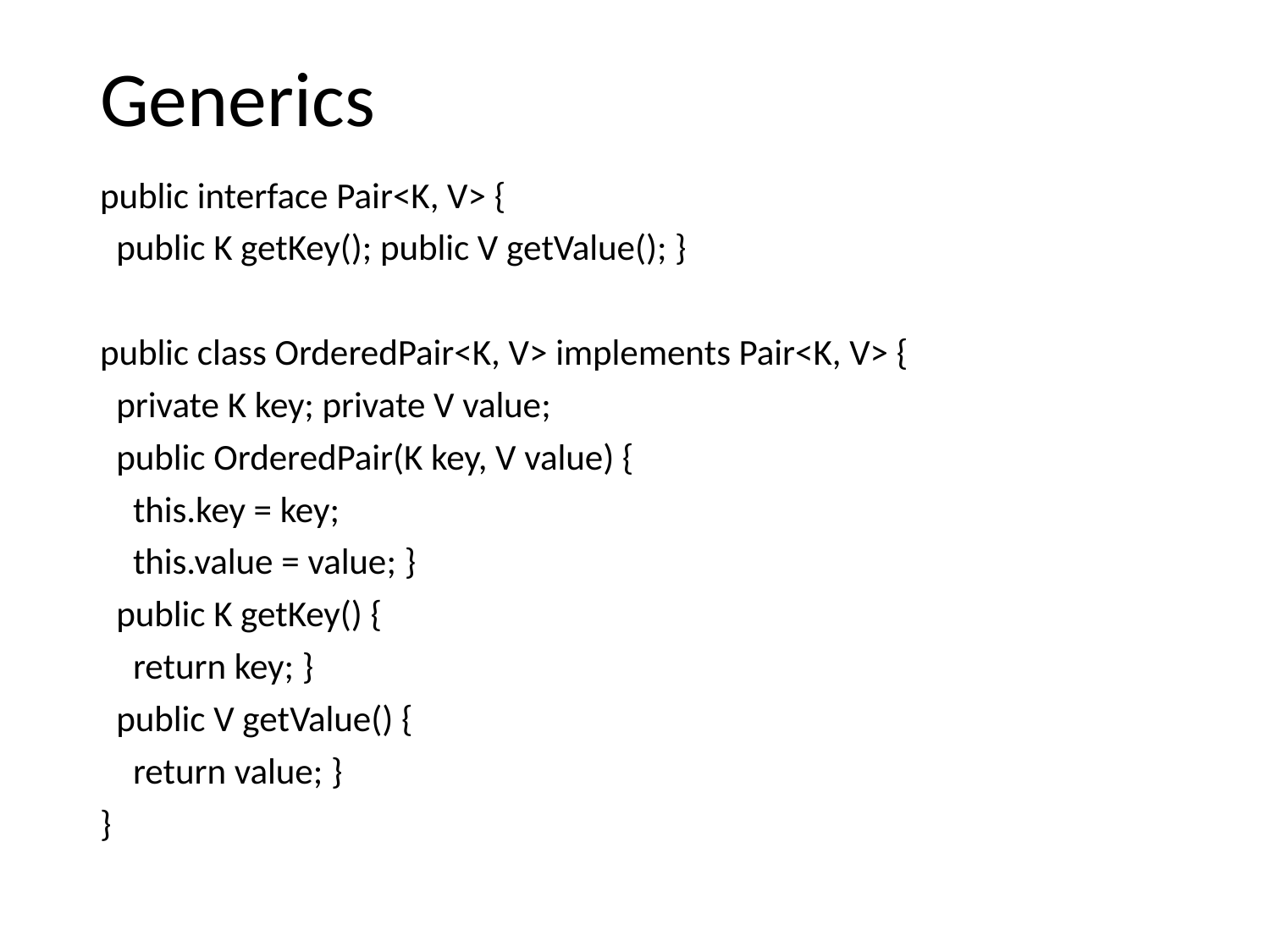

# Generics
public interface Pair<K, V> {
  public K getKey(); public V getValue(); }

public class OrderedPair<K, V> implements Pair<K, V> {
  private K key; private V value;
  public OrderedPair(K key, V value) {
    this.key = key;
    this.value = value; }
  public K getKey() {
    return key; }
  public V getValue() {
    return value; }
}